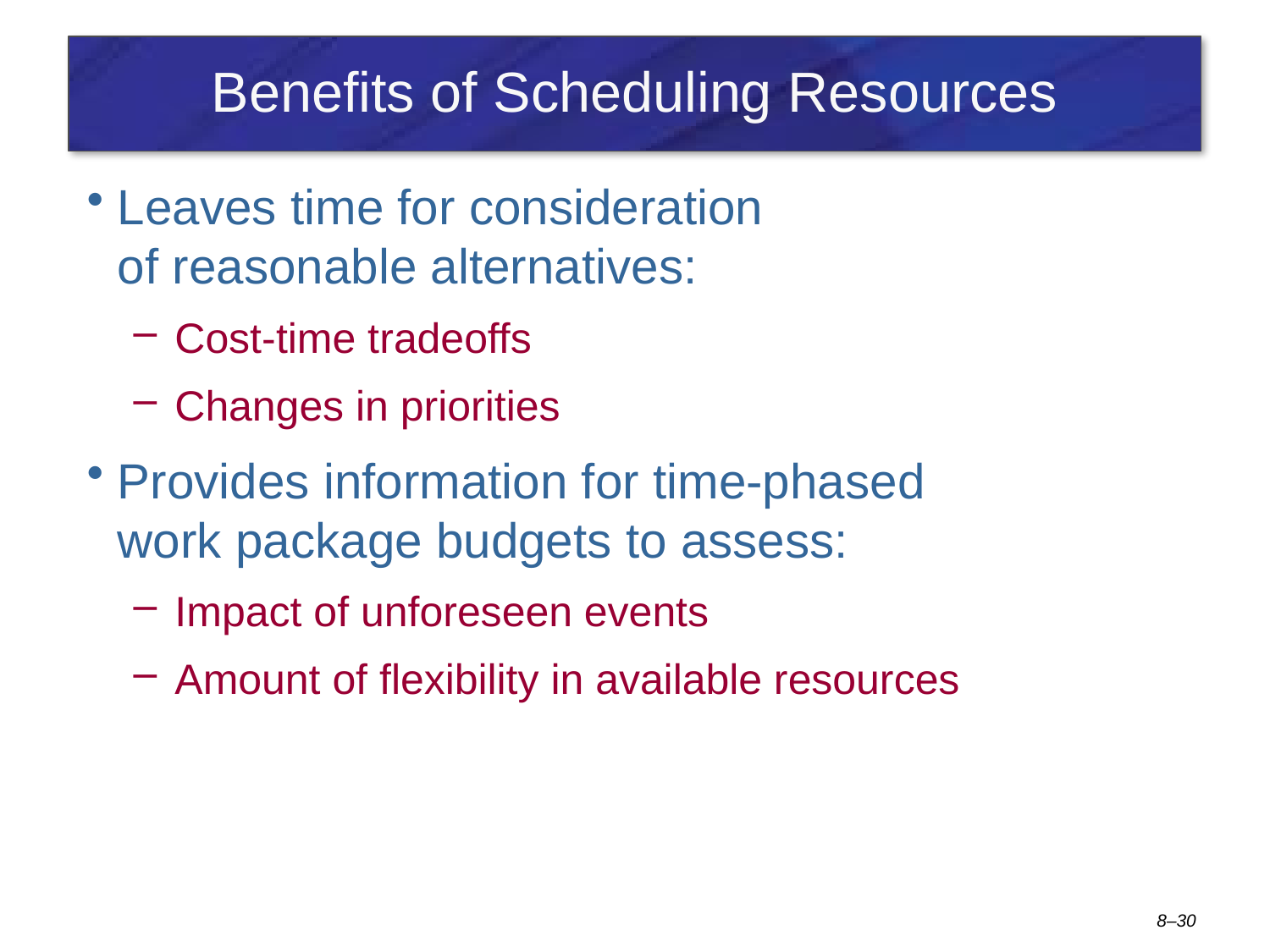

# Benefits of Scheduling Resources
Leaves time for consideration
of reasonable alternatives:
Cost-time tradeoffs
Changes in priorities
Provides information for time-phased work package budgets to assess:
Impact of unforeseen events
Amount of flexibility in available resources
8–30